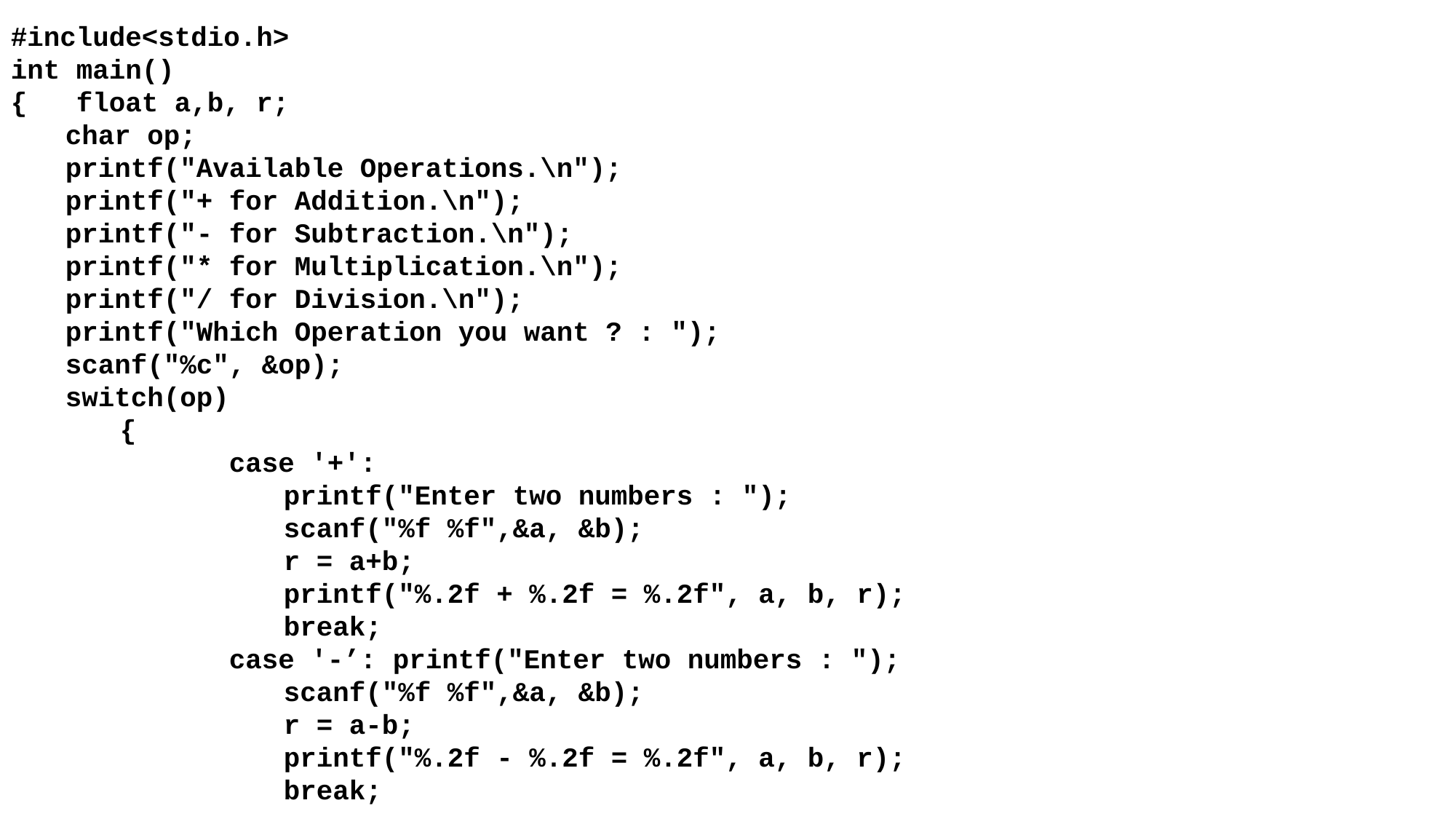

#include<stdio.h>
int main()
{   float a,b, r;
char op;
printf("Available Operations.\n");
printf("+ for Addition.\n");
printf("- for Subtraction.\n");
printf("* for Multiplication.\n");
printf("/ for Division.\n");
printf("Which Operation you want ? : ");
scanf("%c", &op);
switch(op)
	{
		case '+':
printf("Enter two numbers : ");
scanf("%f %f",&a, &b);
r = a+b;
printf("%.2f + %.2f = %.2f", a, b, r);
break;
		case '-’: printf("Enter two numbers : ");
scanf("%f %f",&a, &b);
r = a-b;
printf("%.2f - %.2f = %.2f", a, b, r);
break;